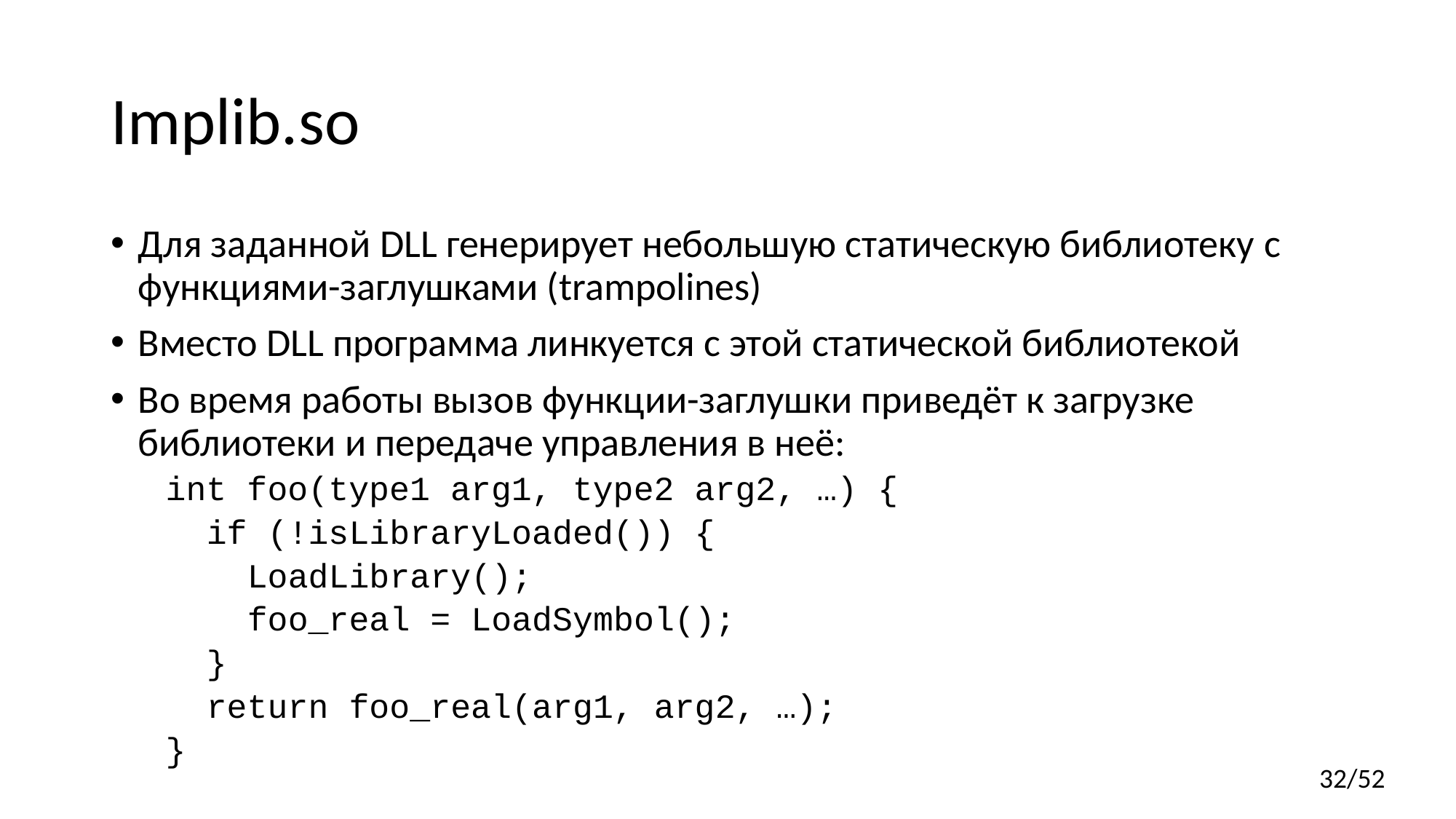

# Implib.so
Для заданной DLL генерирует небольшую статическую библиотеку c функциями-заглушками (trampolines)
Вместо DLL программа линкуется с этой статической библиотекой
Во время работы вызов функции-заглушки приведёт к загрузке библиотеки и передаче управления в неё:
int foo(type1 arg1, type2 arg2, …) {
  if (!isLibraryLoaded()) {
    LoadLibrary();
    foo_real = LoadSymbol();
  }
  return foo_real(arg1, arg2, …);
}